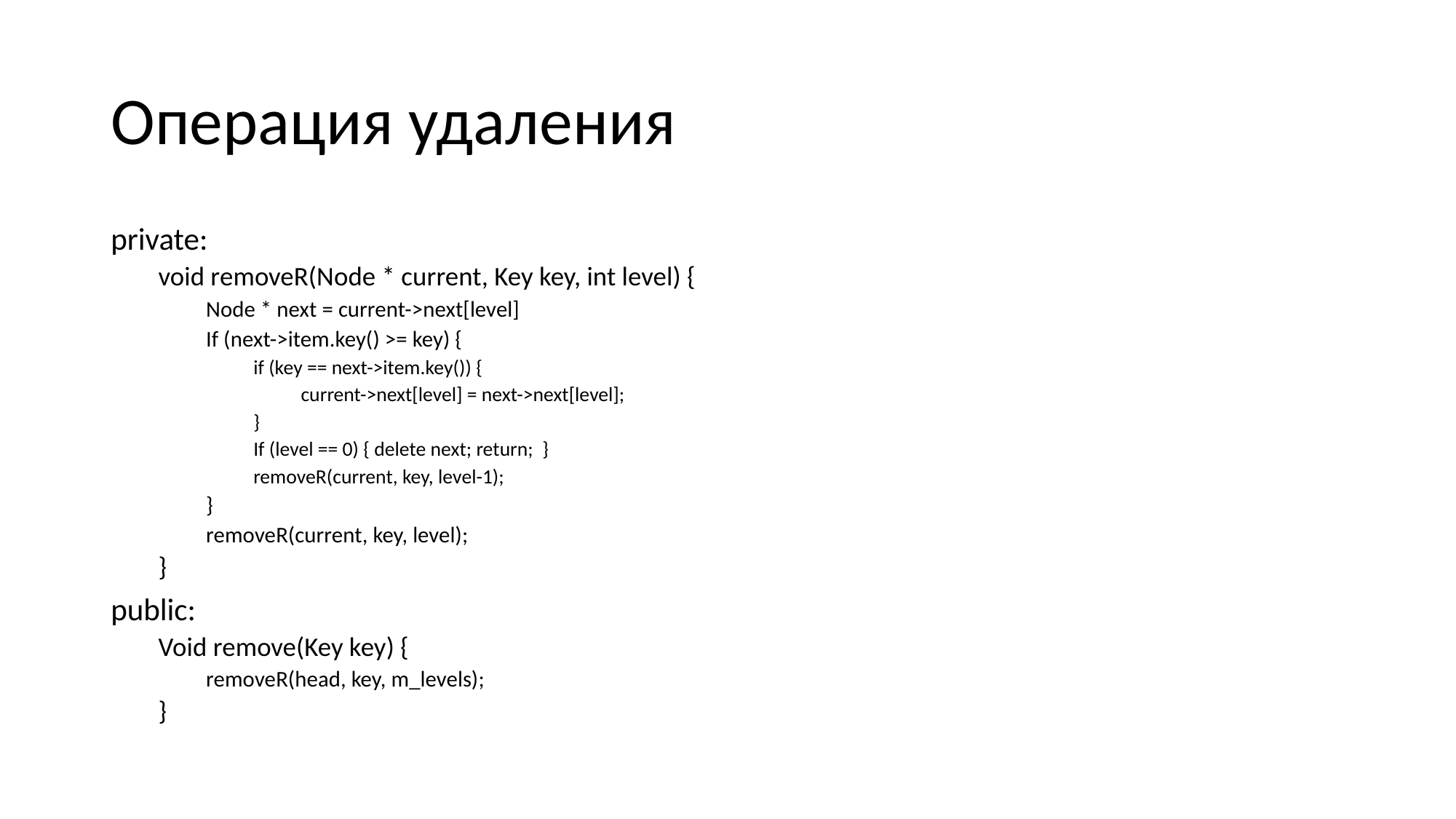

# Операция удаления
private:
void removeR(Node * current, Key key, int level) {
Node * next = current->next[level]
If (next->item.key() >= key) {
if (key == next->item.key()) {
current->next[level] = next->next[level];
}
If (level == 0) { delete next; return;  }
removeR(current, key, level-1);
}
removeR(current, key, level);
}
public:
Void remove(Key key) {
removeR(head, key, m_levels);
}